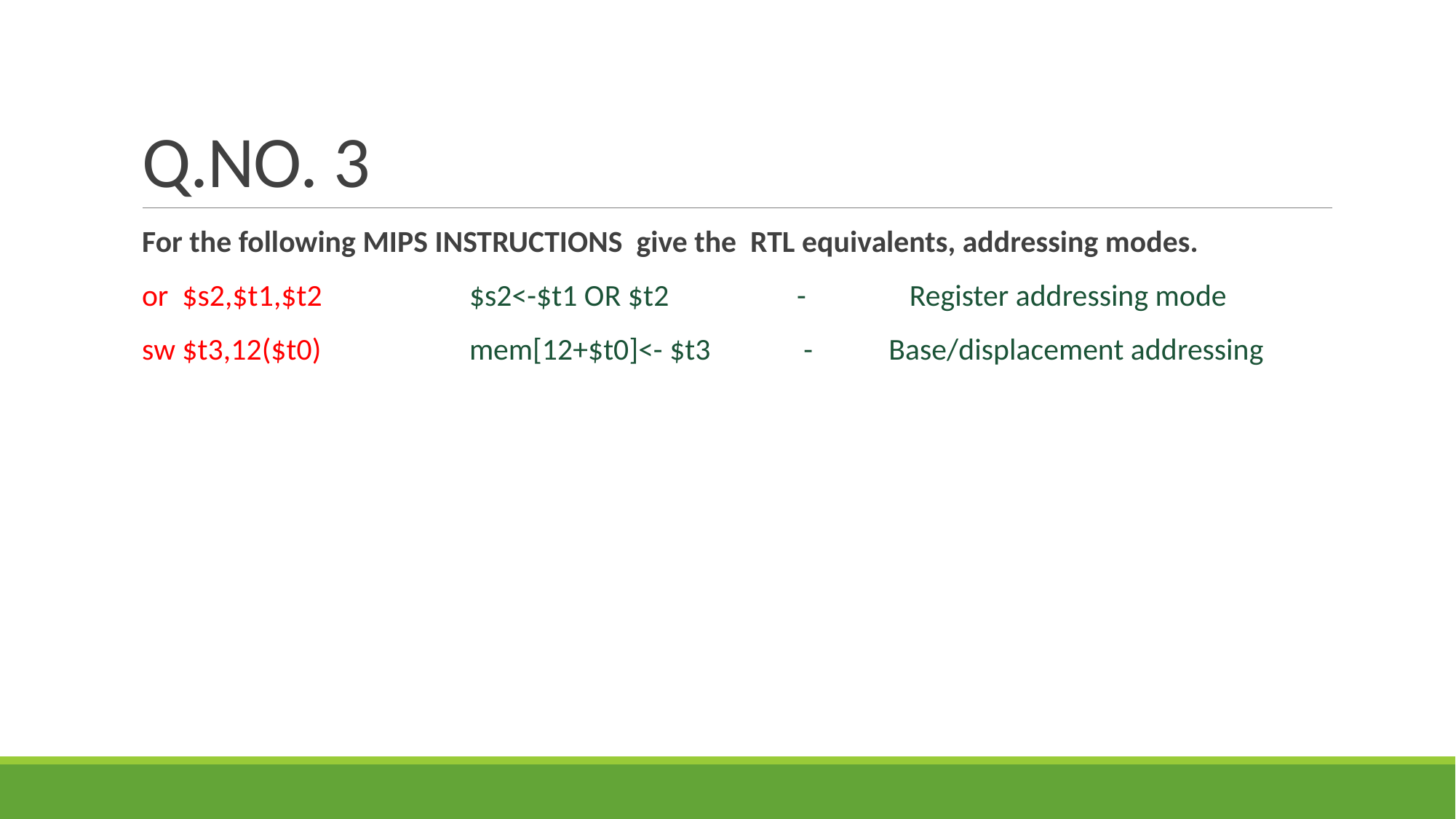

# Q.NO. 3
For the following MIPS INSTRUCTIONS  give the  RTL equivalents, addressing modes.
or  $s2,$t1,$t2		$s2<-$t1 OR $t2		-               Register addressing mode
sw $t3,12($t0)		mem[12+$t0]<- $t3 	 -           Base/displacement addressing